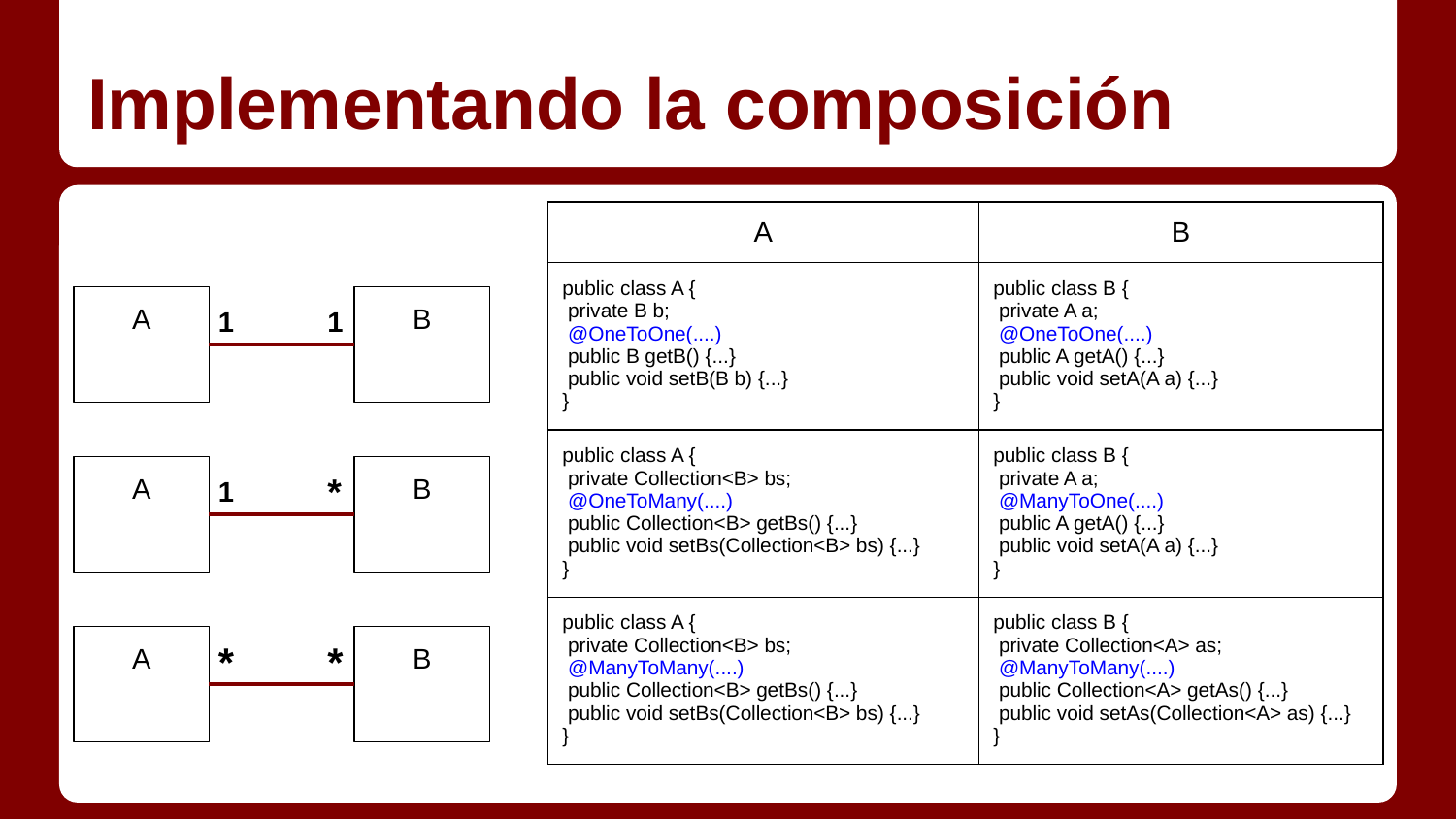

# Implementando la composición
| A | B |
| --- | --- |
| public class A { private B b; @OneToOne(....) public B getB() {...} public void setB(B b) {...} } | public class B { private A a; @OneToOne(....) public A getA() {...} public void setA(A a) {...} } |
| public class A { private Collection<B> bs; @OneToMany(....) public Collection<B> getBs() {...} public void setBs(Collection<B> bs) {...} } | public class B { private A a; @ManyToOne(....) public A getA() {...} public void setA(A a) {...} } |
| public class A { private Collection<B> bs; @ManyToMany(....) public Collection<B> getBs() {...} public void setBs(Collection<B> bs) {...} } | public class B { private Collection<A> as; @ManyToMany(....) public Collection<A> getAs() {...} public void setAs(Collection<A> as) {...} } |
A
B
1
1
A
B
1
*
A
B
*
*